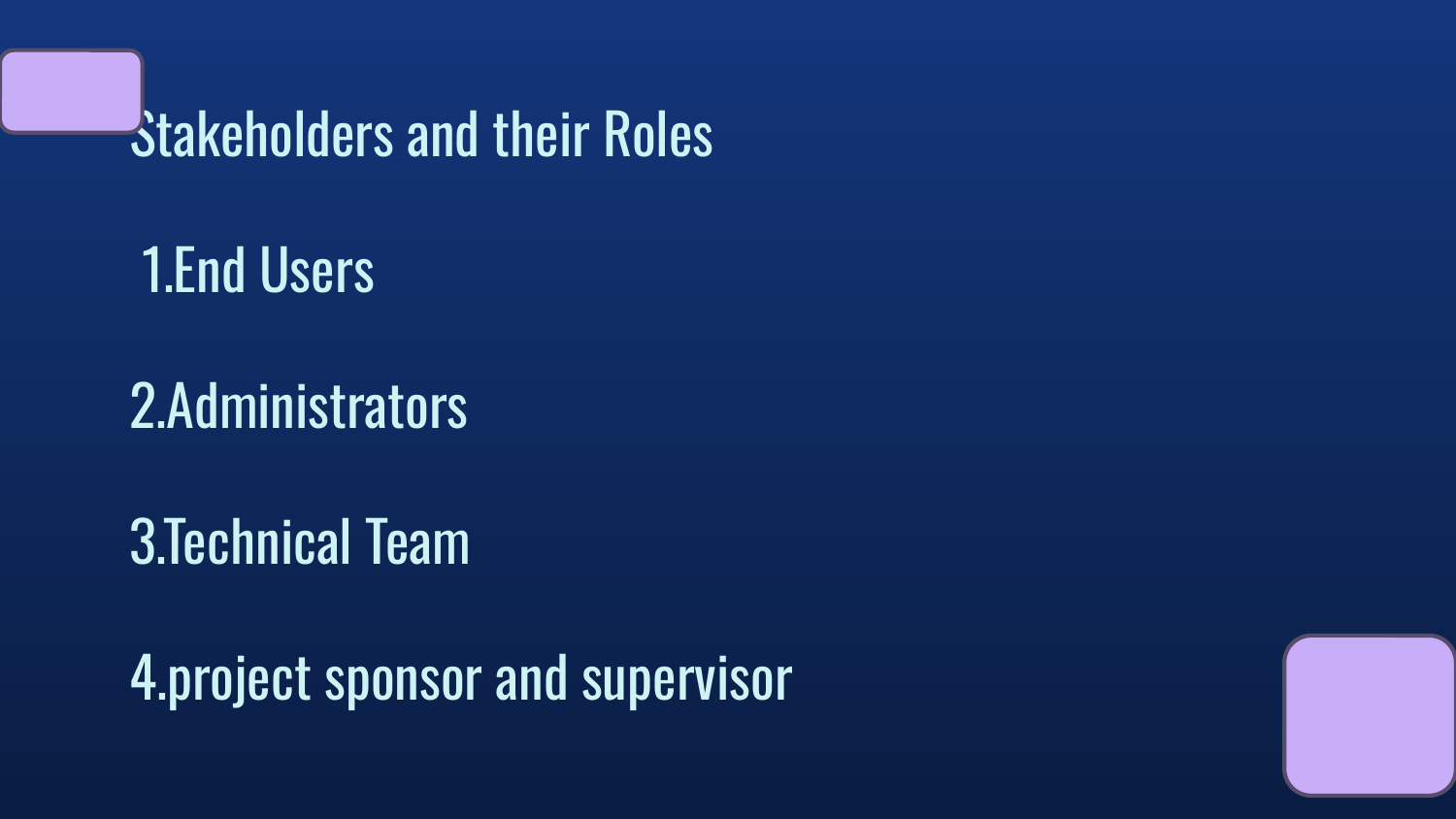

# Stakeholders and their Roles 1.End Users 2.Administrators 3.Technical Team 4.project sponsor and supervisor